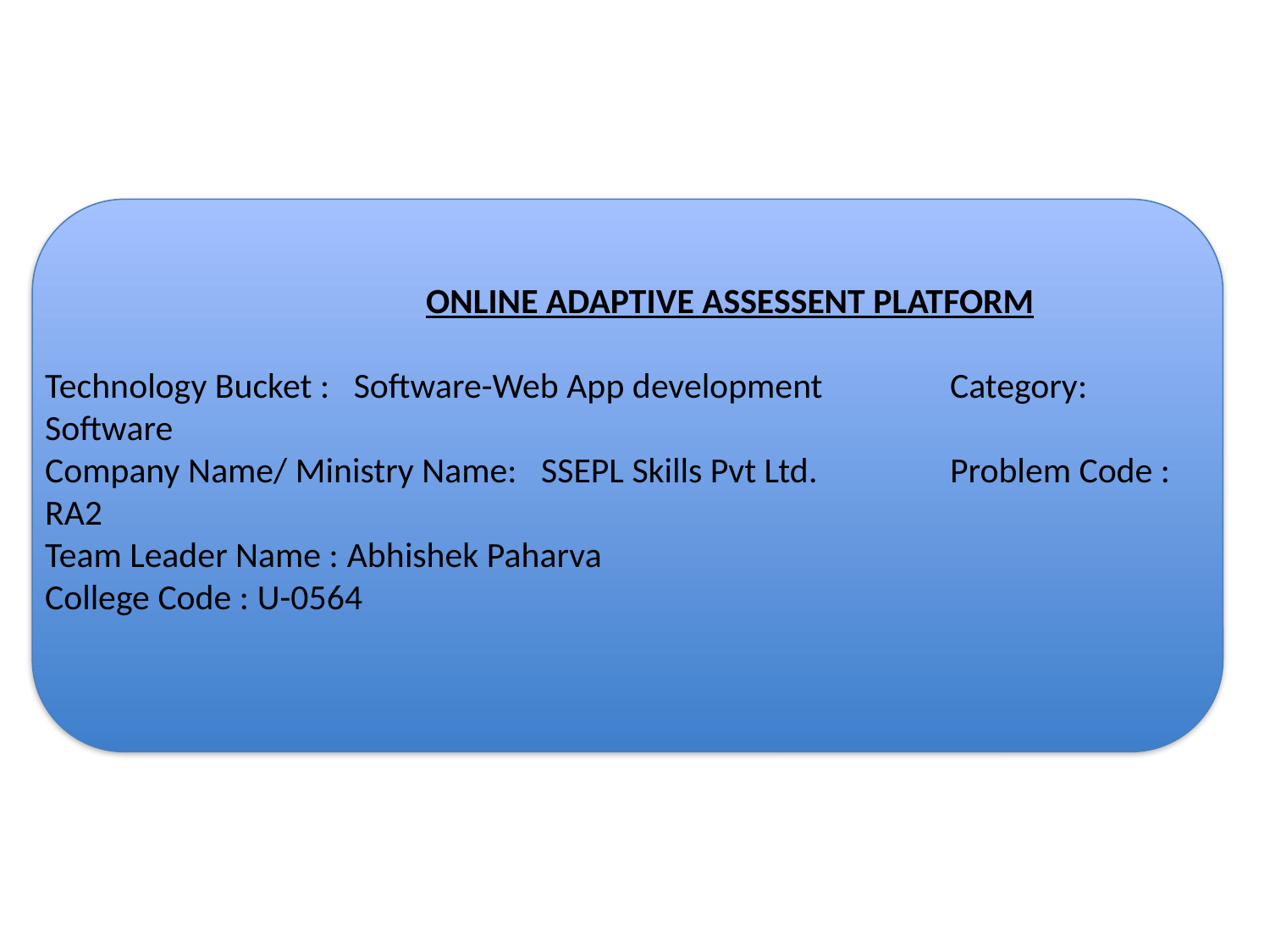

# ONLINE ADAPTIVE ASSESSENT PLATFORM Technology Bucket :   Software-Web App development 	  Category: Software Company Name/ Ministry Name:   SSEPL Skills Pvt Ltd.   	  Problem Code : RA2 Team Leader Name : Abhishek Paharva					  College Code : U-0564